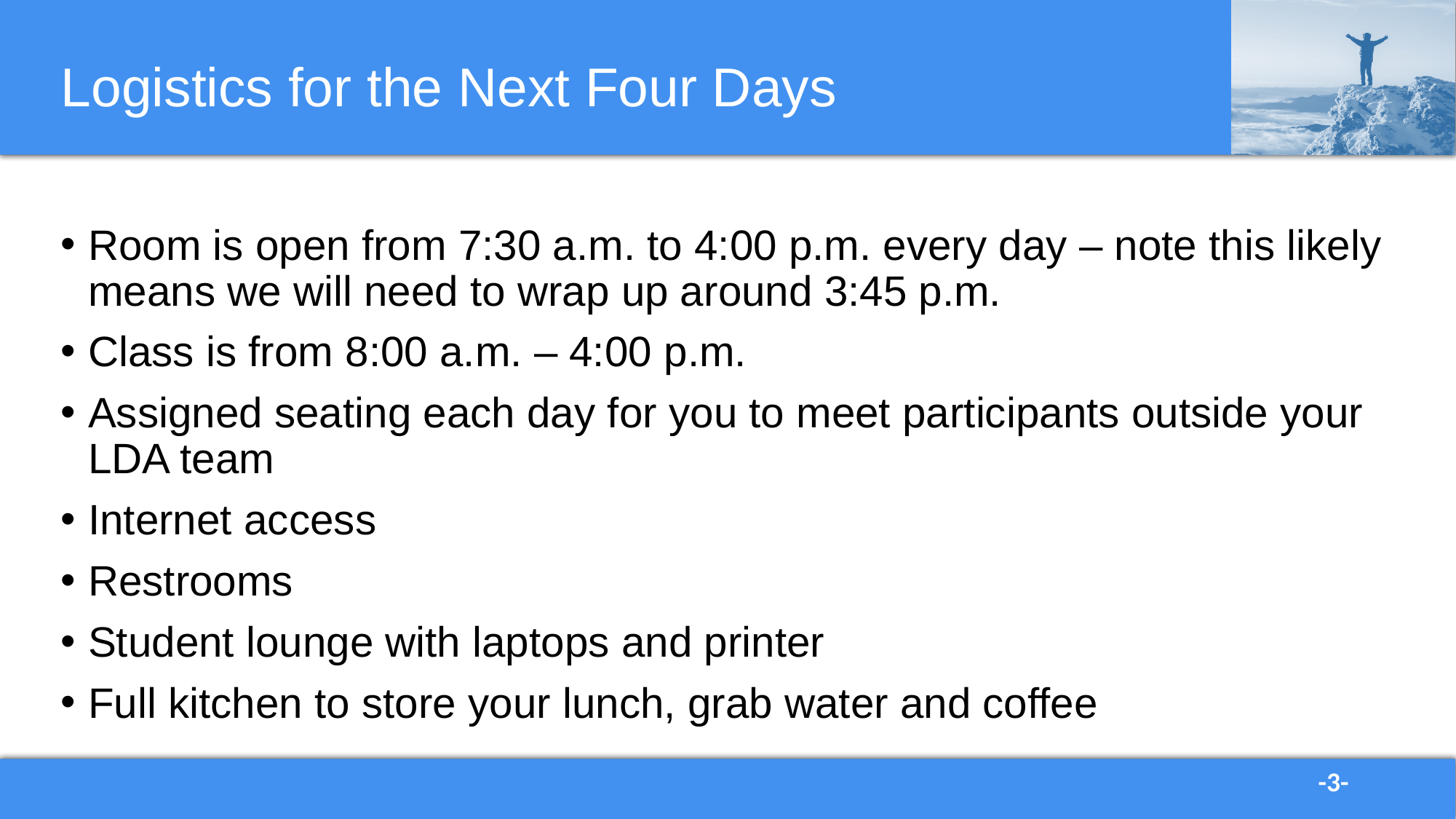

# Logistics for the Next Four Days
Room is open from 7:30 a.m. to 4:00 p.m. every day – note this likely means we will need to wrap up around 3:45 p.m.
Class is from 8:00 a.m. – 4:00 p.m.
Assigned seating each day for you to meet participants outside your LDA team
Internet access
Restrooms
Student lounge with laptops and printer
Full kitchen to store your lunch, grab water and coffee